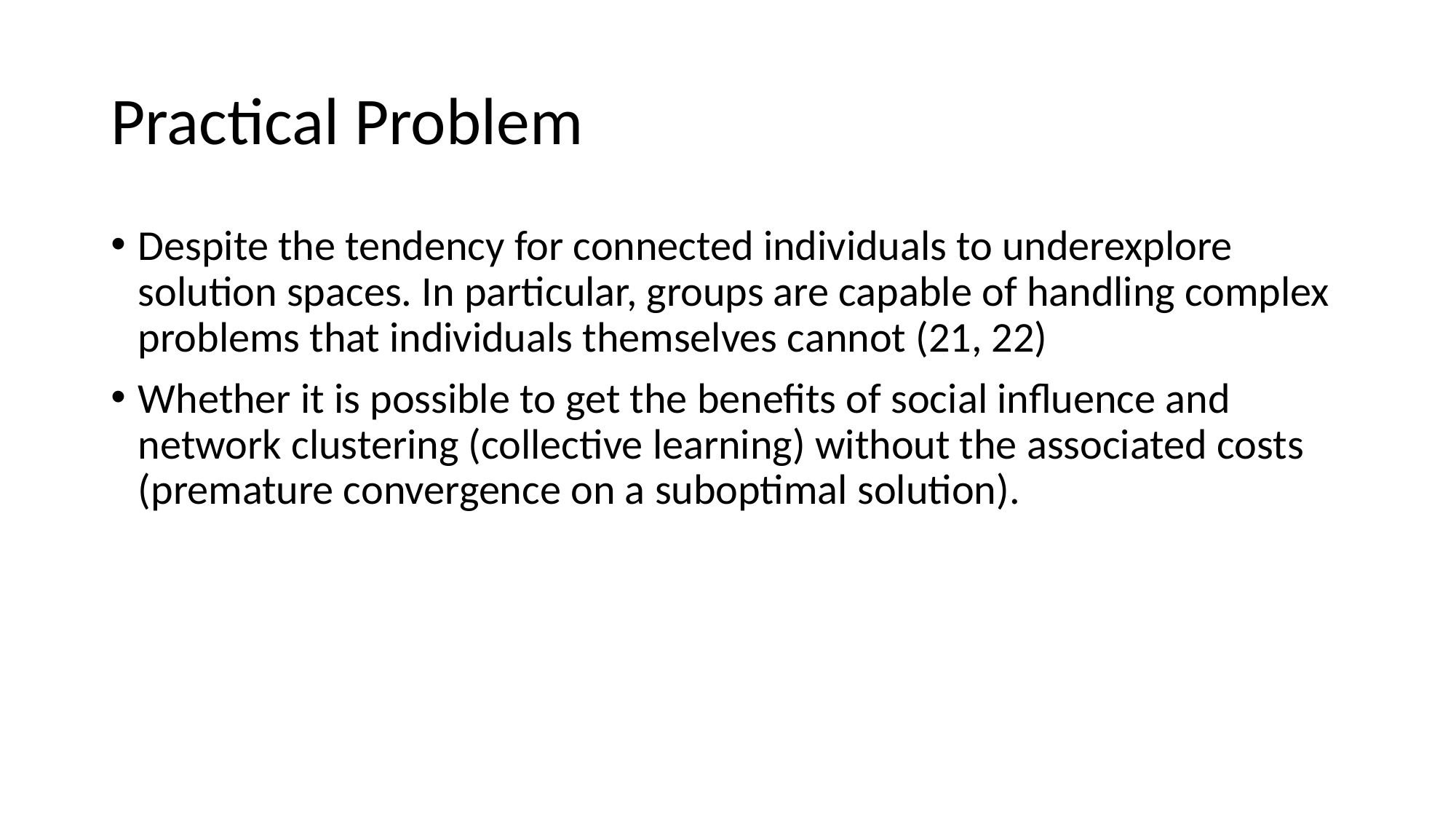

# Practical Problem
Despite the tendency for connected individuals to underexplore solution spaces. In particular, groups are capable of handling complex problems that individuals themselves cannot (21, 22)
Whether it is possible to get the benefits of social influence and network clustering (collective learning) without the associated costs (premature convergence on a suboptimal solution).